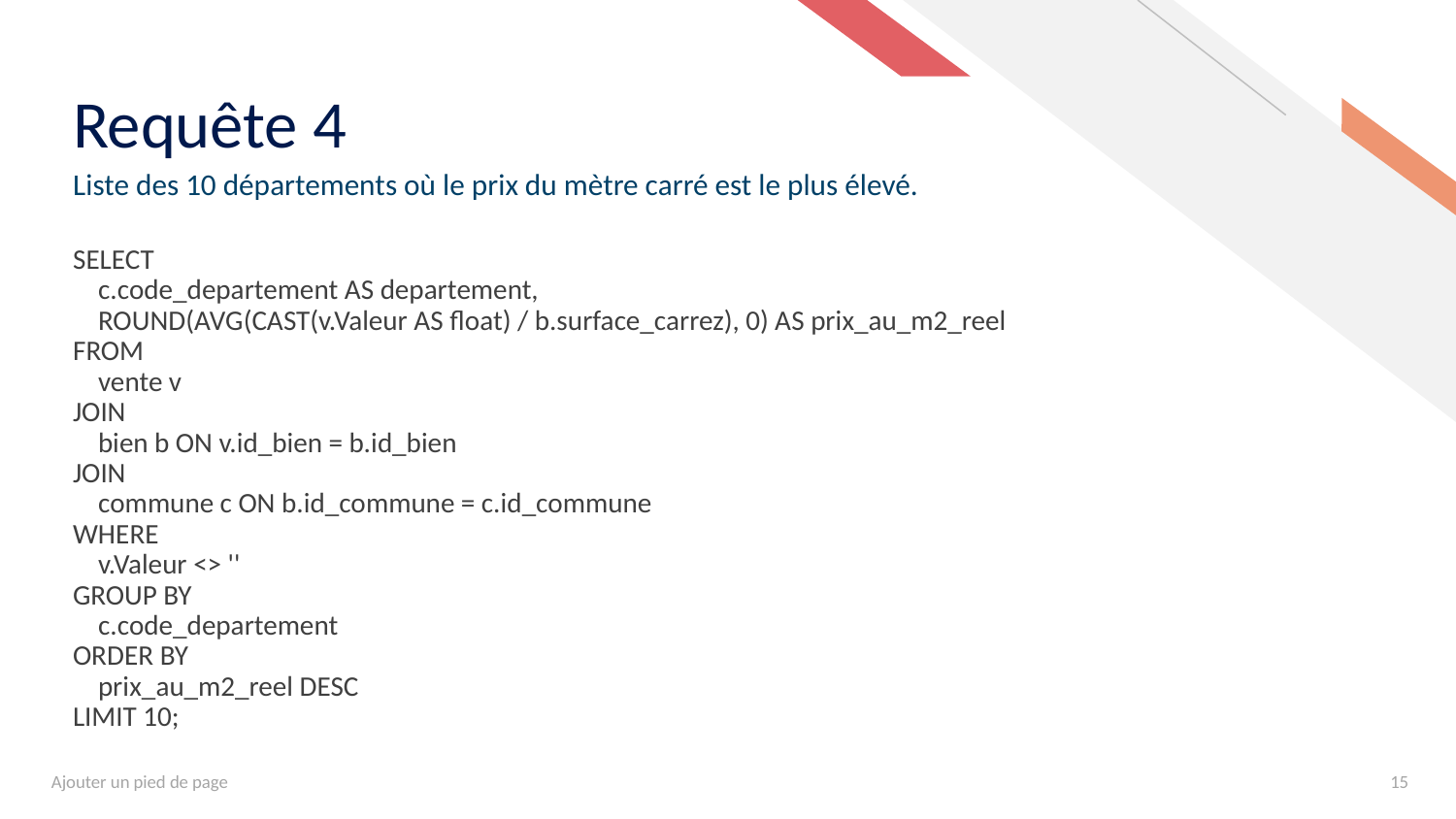

# Requête 4
Liste des 10 départements où le prix du mètre carré est le plus élevé.
SELECT
    c.code_departement AS departement,
    ROUND(AVG(CAST(v.Valeur AS float) / b.surface_carrez), 0) AS prix_au_m2_reel
FROM
    vente v
JOIN
    bien b ON v.id_bien = b.id_bien
JOIN
    commune c ON b.id_commune = c.id_commune
WHERE
    v.Valeur <> ''
GROUP BY
    c.code_departement
ORDER BY
    prix_au_m2_reel DESC
LIMIT 10;
Ajouter un pied de page
15